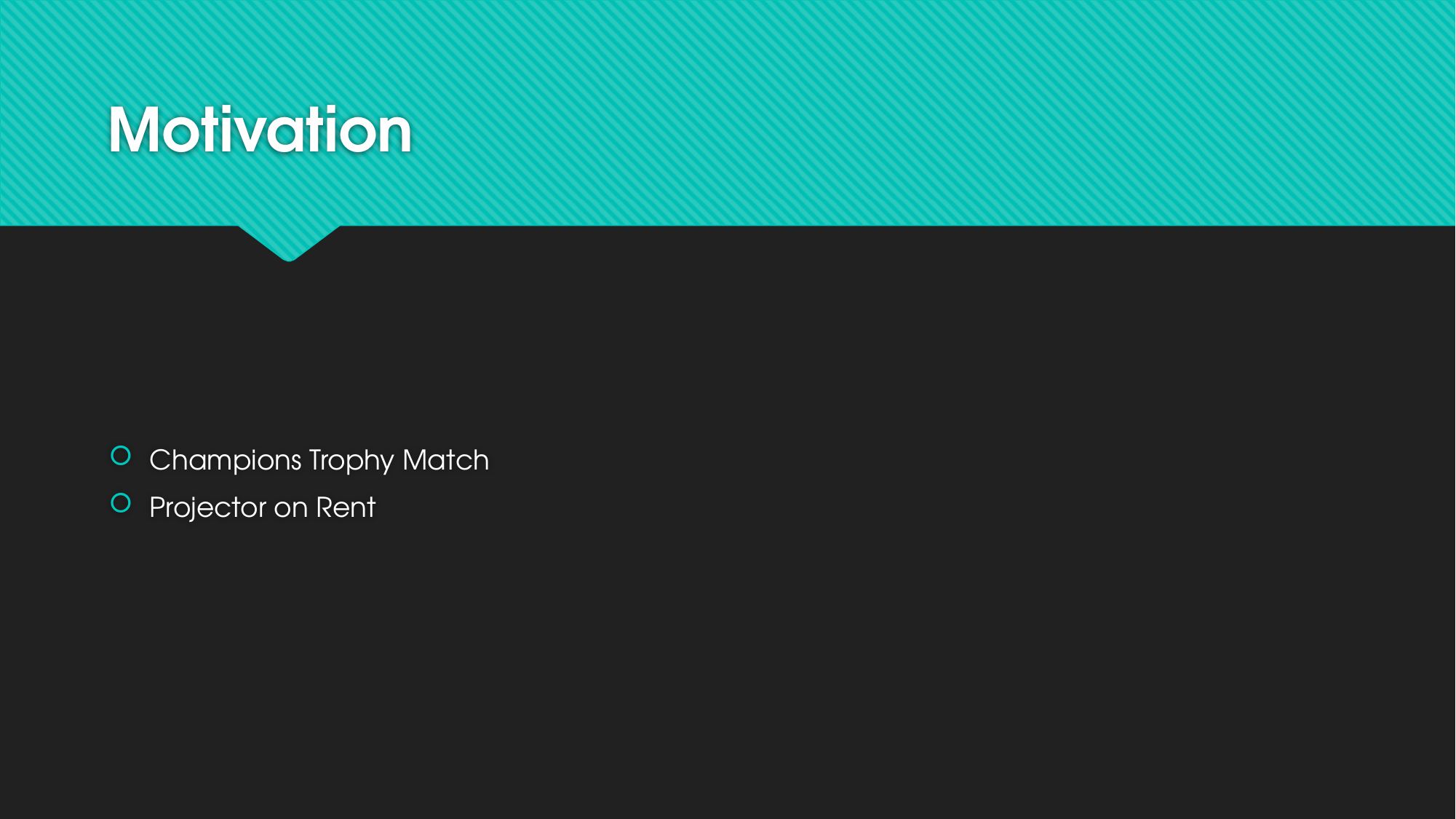

# Motivation
Champions Trophy Match
Projector on Rent